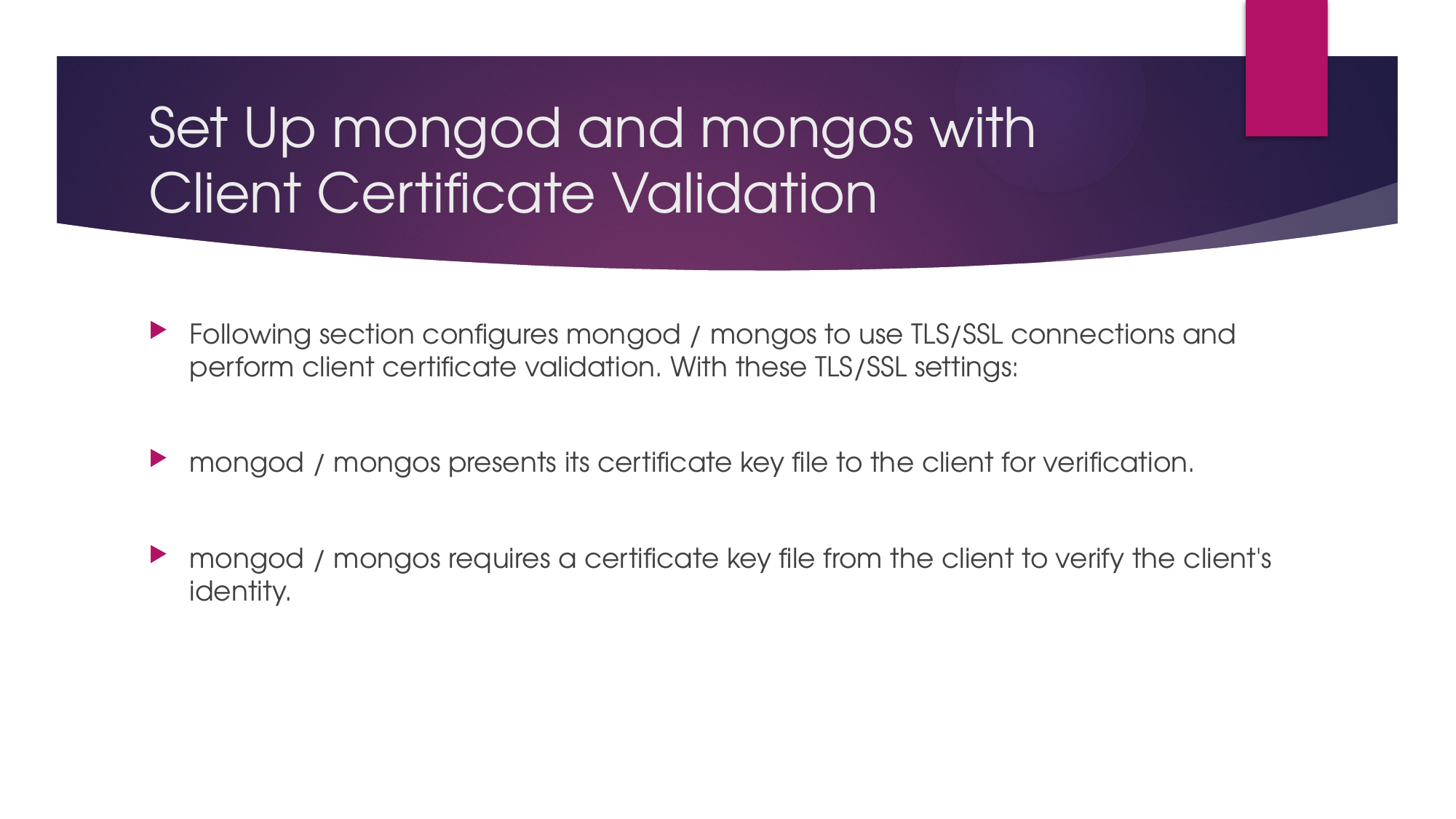

# Set Up mongod and mongos with Client Certificate Validation
Following section configures mongod / mongos to use TLS/SSL connections and perform client certificate validation. With these TLS/SSL settings:

mongod / mongos presents its certificate key file to the client for verification.

mongod / mongos requires a certificate key file from the client to verify the client's identity.